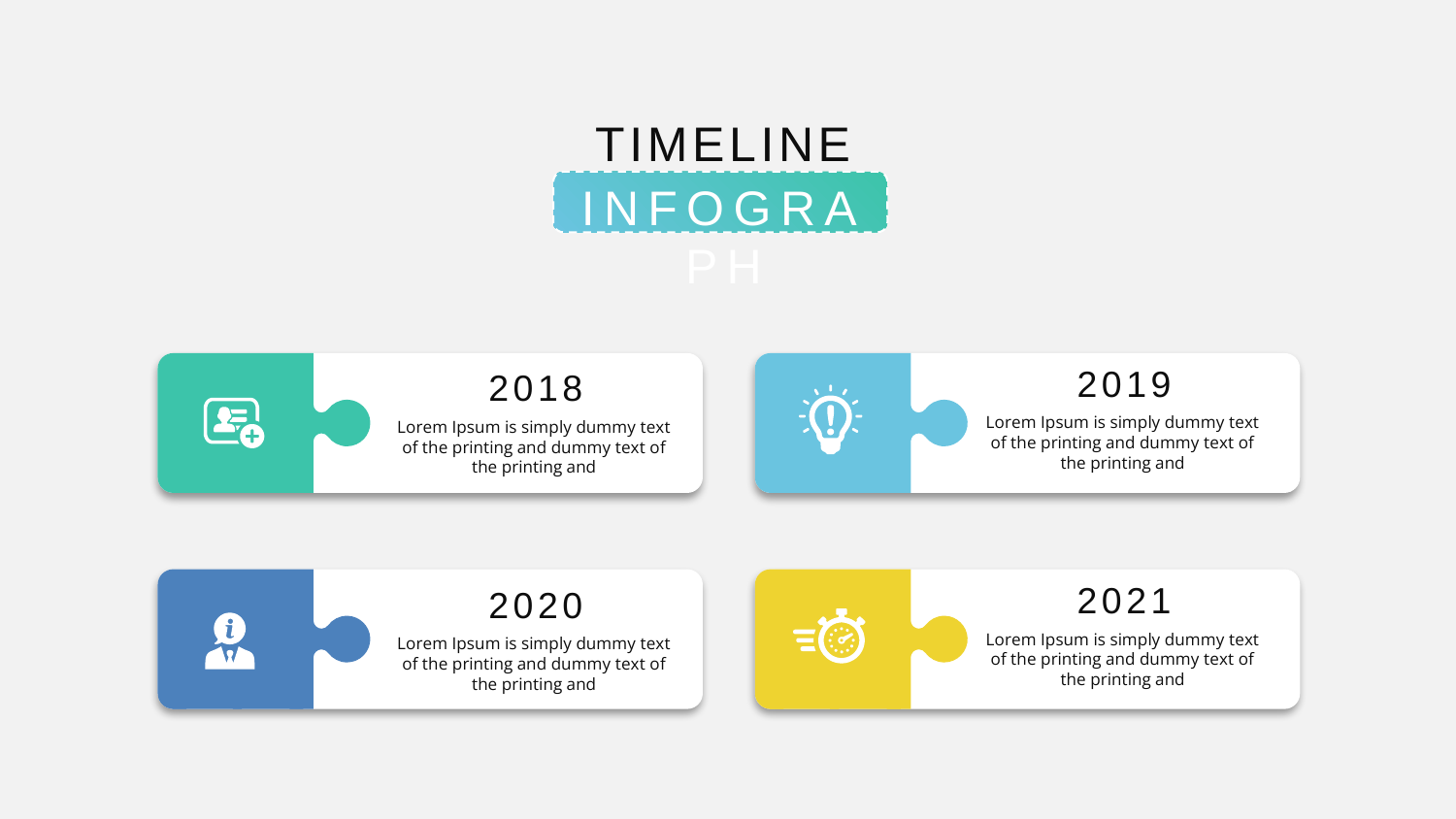

TIMELINE

INFOGRAPH

2019
2018

Lorem Ipsum is simply dummy text of the printing and dummy text of the printing and
Lorem Ipsum is simply dummy text of the printing and dummy text of the printing and

2021
2020

Lorem Ipsum is simply dummy text of the printing and dummy text of the printing and
Lorem Ipsum is simply dummy text of the printing and dummy text of the printing and